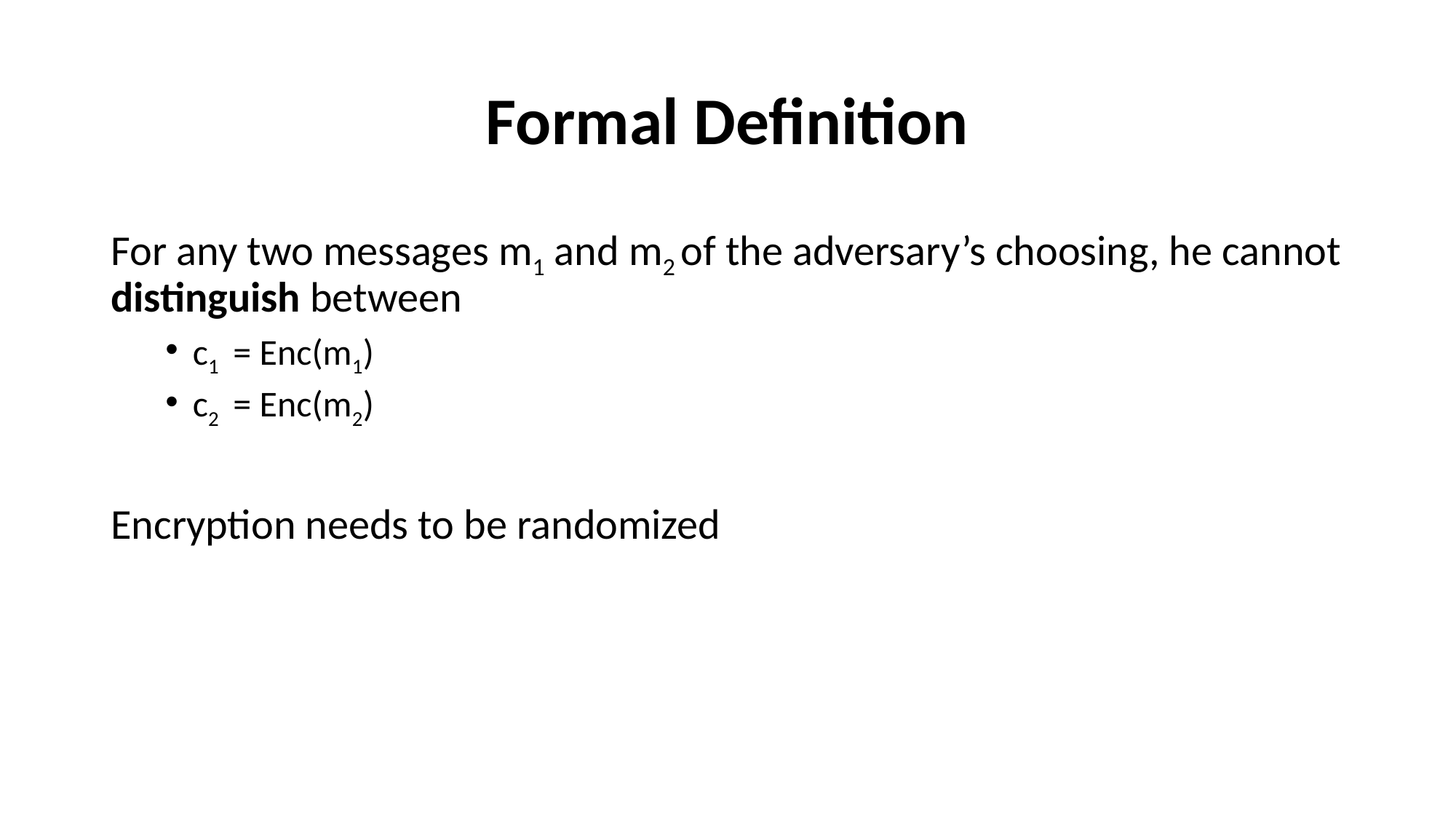

# Formal Definition
For any two messages m1 and m2 of the adversary’s choosing, he cannot distinguish between
c1   = Enc(m1)
c2   = Enc(m2)

Encryption needs to be randomized